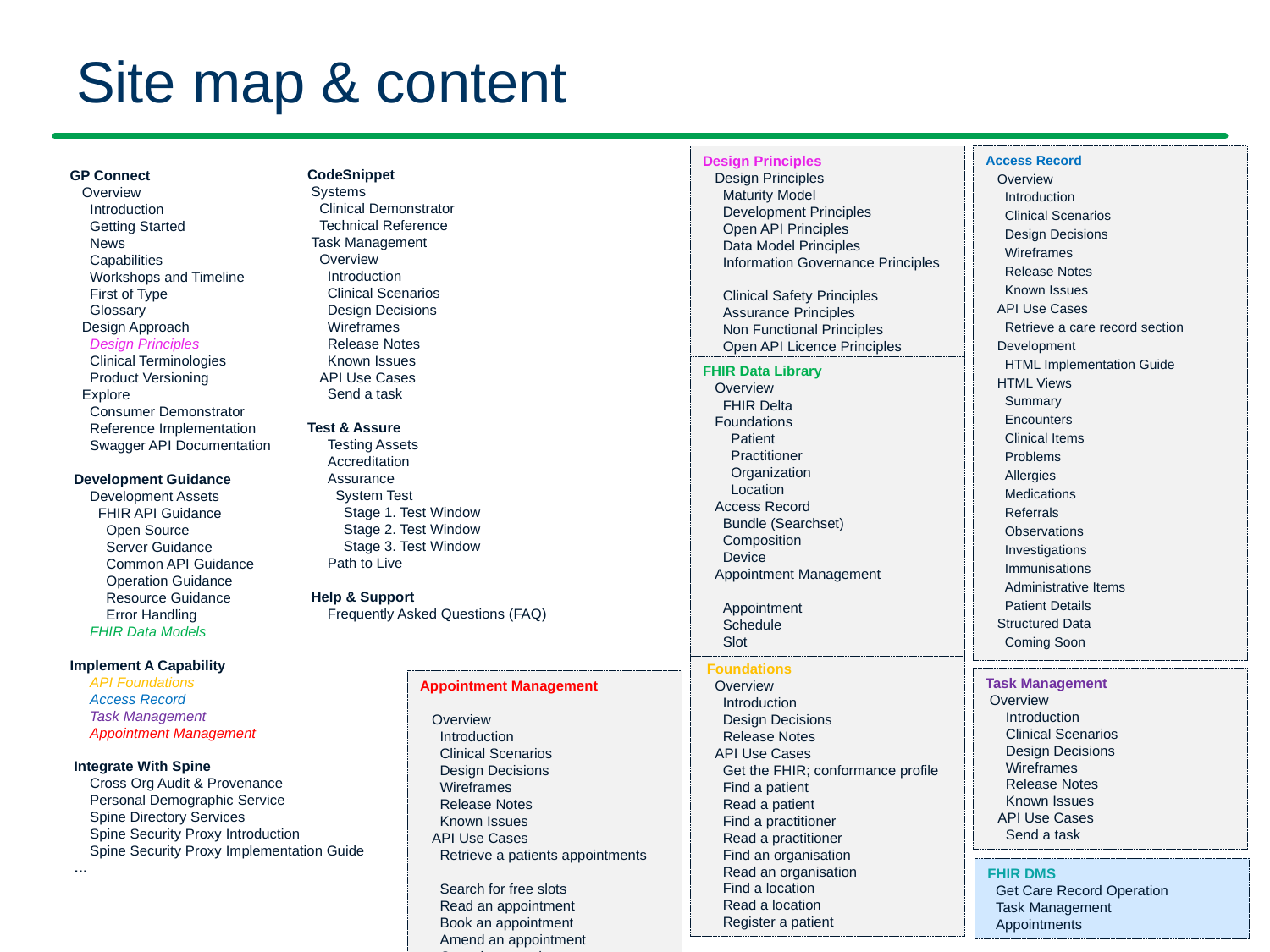

# Site map & content
Access Record
   Overview
     Introduction
     Clinical Scenarios
     Design Decisions
     Wireframes
     Release Notes
     Known Issues
   API Use Cases
     Retrieve a care record section
   Development
     HTML Implementation Guide
   HTML Views
     Summary
     Encounters
     Clinical Items
     Problems
     Allergies
     Medications
     Referrals
     Observations
     Investigations
     Immunisations
     Administrative Items
     Patient Details
   Structured Data
     Coming Soon
Design Principles
   Design Principles
     Maturity Model
     Development Principles
     Open API Principles
     Data Model Principles
     Information Governance Principles
     Clinical Safety Principles
     Assurance Principles
     Non Functional Principles
     Open API Licence Principles
CodeSnippet
 Systems
   Clinical Demonstrator
   Technical Reference
 Task Management
   Overview
     Introduction
     Clinical Scenarios
     Design Decisions
     Wireframes
     Release Notes
     Known Issues
   API Use Cases
     Send a task

Test & Assure
     Testing Assets
     Accreditation
     Assurance
       System Test
         Stage 1. Test Window
         Stage 2. Test Window
         Stage 3. Test Window
     Path to Live

 Help & Support
     Frequently Asked Questions (FAQ)

GP Connect
   Overview
     Introduction
     Getting Started
     News
     Capabilities
     Workshops and Timeline
     First of Type
     Glossary
   Design Approach
     Design Principles
     Clinical Terminologies
     Product Versioning
   Explore
     Consumer Demonstrator
     Reference Implementation
     Swagger API Documentation

 Development Guidance
     Development Assets
       FHIR API Guidance
         Open Source
         Server Guidance
         Common API Guidance
         Operation Guidance
         Resource Guidance
         Error Handling
     FHIR Data Models

Implement A Capability
     API Foundations
     Access Record
     Task Management
     Appointment Management

 Integrate With Spine
     Cross Org Audit & Provenance
     Personal Demographic Service
     Spine Directory Services
     Spine Security Proxy Introduction
     Spine Security Proxy Implementation Guide
 …
FHIR Data Library
   Overview
     FHIR Delta
   Foundations
       Patient
       Practitioner
       Organization
       Location
   Access Record
     Bundle (Searchset)
     Composition
     Device
   Appointment Management
     Appointment
     Schedule
     Slot
 Foundations
   Overview
     Introduction
     Design Decisions
     Release Notes
   API Use Cases
     Get the FHIR; conformance profile
     Find a patient
     Read a patient
     Find a practitioner
     Read a practitioner
     Find an organisation
     Read an organisation
     Find a location
     Read a location
     Register a patient
Task Management
 Overview
     Introduction
     Clinical Scenarios
     Design Decisions
     Wireframes
     Release Notes
     Known Issues
   API Use Cases
     Send a task
Appointment Management
   Overview
     Introduction
     Clinical Scenarios
     Design Decisions
     Wireframes
     Release Notes
     Known Issues
   API Use Cases
     Retrieve a patients appointments
     Search for free slots
     Read an appointment
     Book an appointment
     Amend an appointment
     Cancel an appointment
FHIR DMS
  Get Care Record Operation
  Task Management
  Appointments